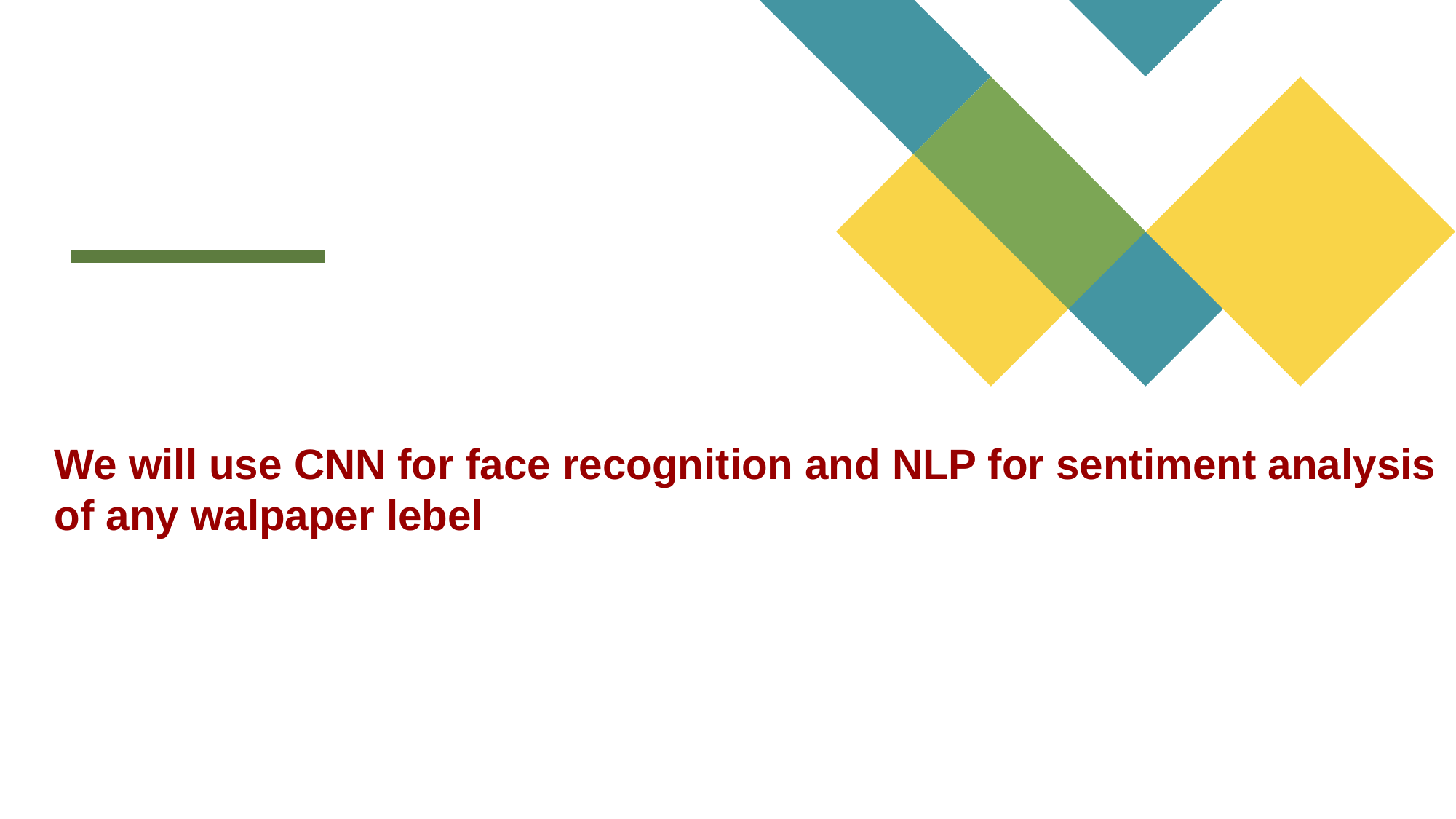

We will use CNN for face recognition and NLP for sentiment analysis of any walpaper lebel